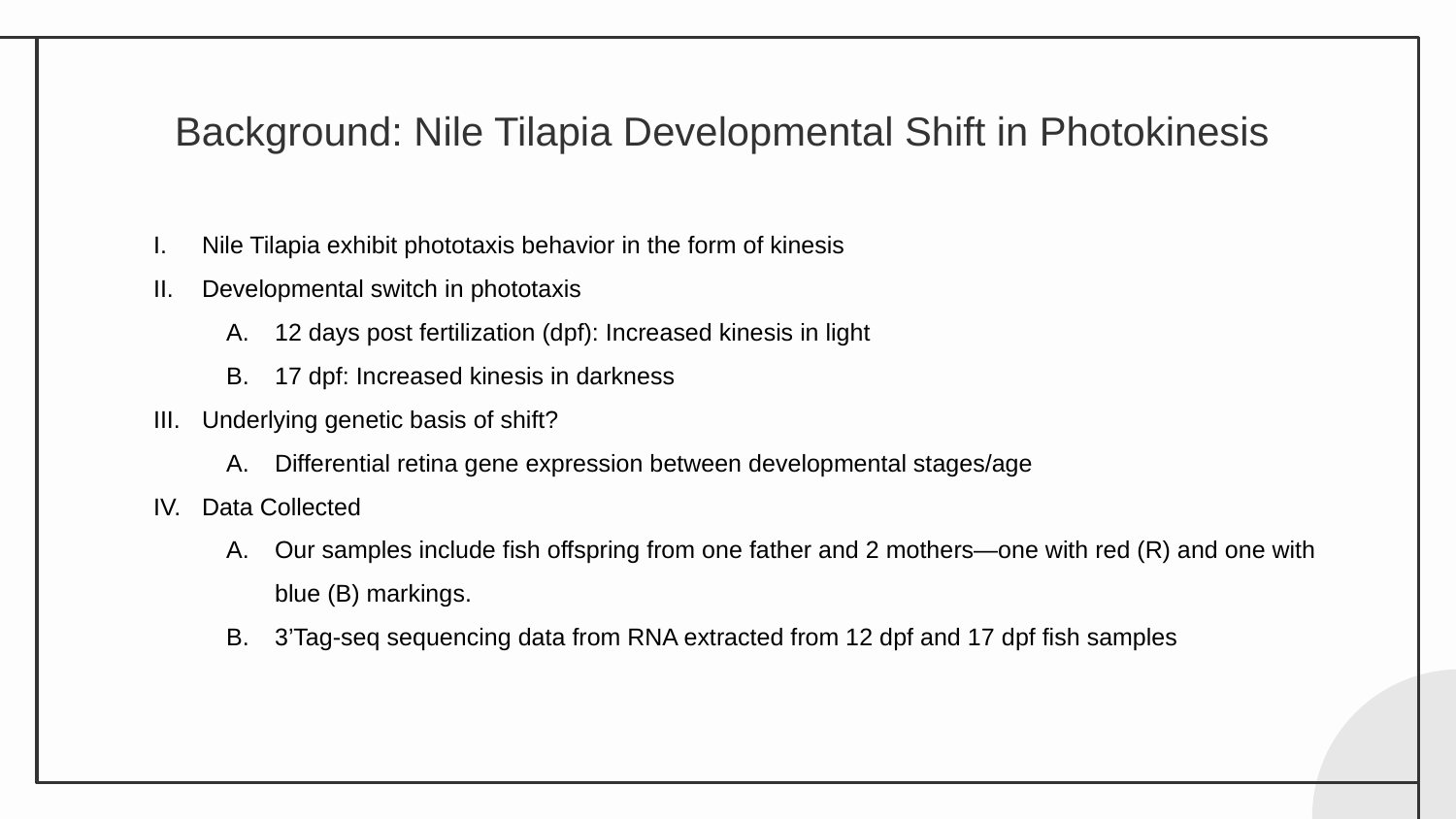

# Background: Nile Tilapia Developmental Shift in Photokinesis
Nile Tilapia exhibit phototaxis behavior in the form of kinesis
Developmental switch in phototaxis
12 days post fertilization (dpf): Increased kinesis in light
17 dpf: Increased kinesis in darkness
Underlying genetic basis of shift?
Differential retina gene expression between developmental stages/age
Data Collected
Our samples include fish offspring from one father and 2 mothers—one with red (R) and one with blue (B) markings.
3’Tag-seq sequencing data from RNA extracted from 12 dpf and 17 dpf fish samples